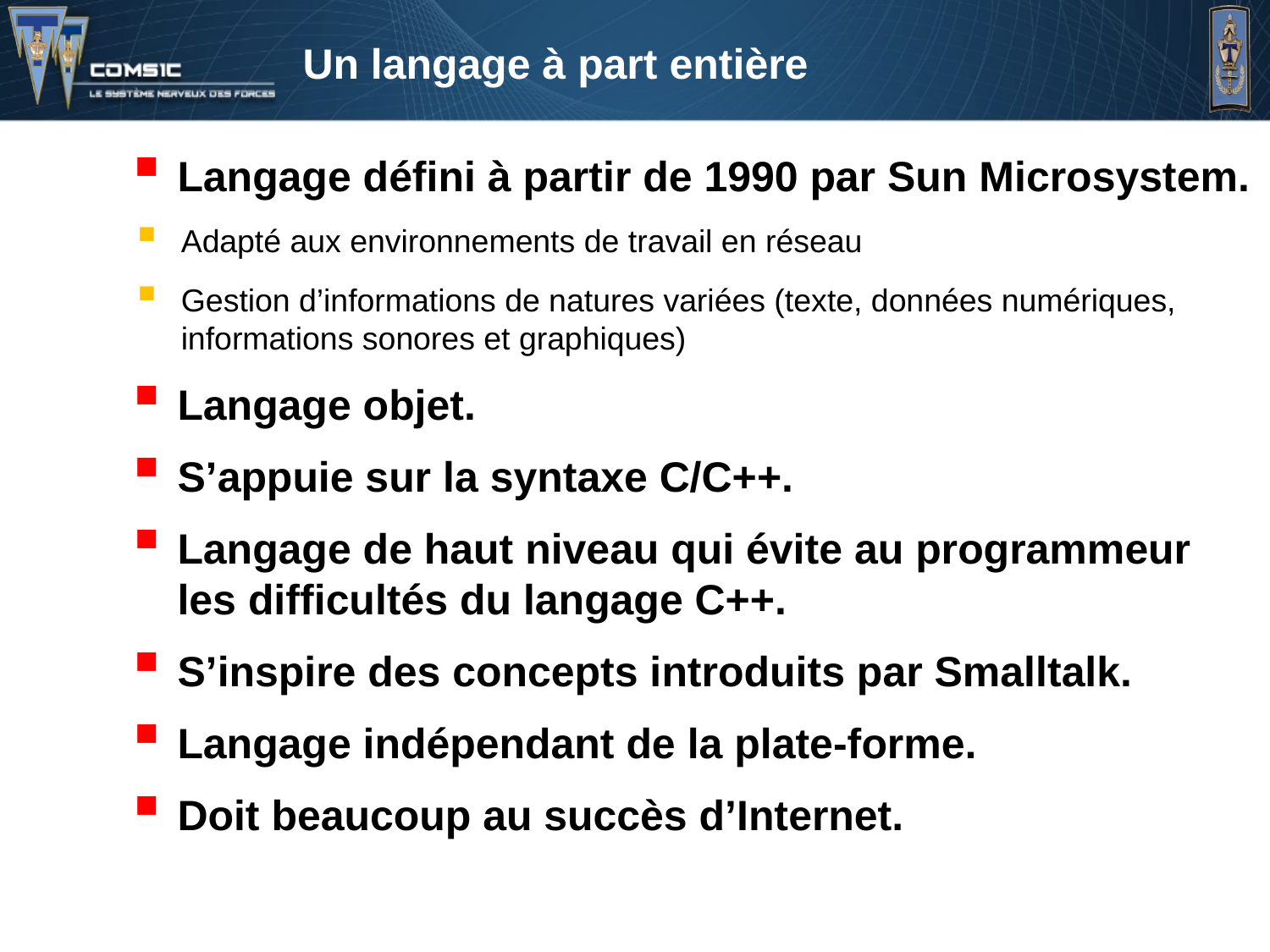

# Un langage à part entière
Langage défini à partir de 1990 par Sun Microsystem.
Adapté aux environnements de travail en réseau
Gestion d’informations de natures variées (texte, données numériques, informations sonores et graphiques)
Langage objet.
S’appuie sur la syntaxe C/C++.
Langage de haut niveau qui évite au programmeur les difficultés du langage C++.
S’inspire des concepts introduits par Smalltalk.
Langage indépendant de la plate-forme.
Doit beaucoup au succès d’Internet.